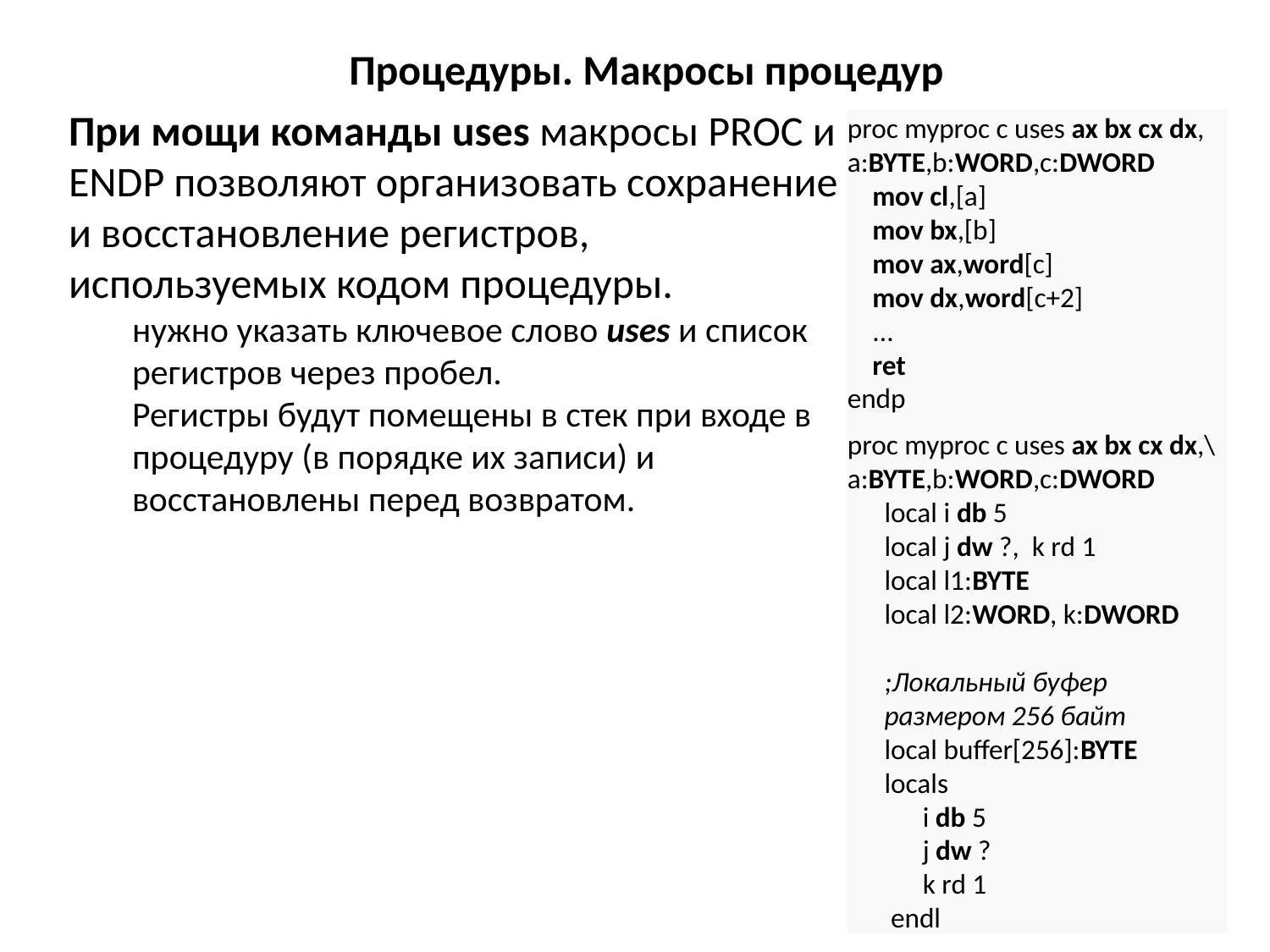

# Процедуры. Макросы процедур
proc myproc c uses ax bx cx dx,
a:BYTE,b:WORD,c:DWORD
mov cl,[a]
mov bx,[b]
mov ax,word[c]
mov dx,word[c+2]
...
ret
endp

proc myproc c uses ax bx cx dx,\ a:BYTE,b:WORD,c:DWORD
local i db 5
local j dw ?,  k rd 1
local l1:BYTE
local l2:WORD, k:DWORD

;Локальный буфер размером 256 байт
local buffer[256]:BYTE
locals
i db 5
j dw ?
k rd 1
 endl
При мощи команды uses макросы PROC и ENDP позволяют организовать сохранение и восстановление регистров, используемых кодом процедуры.
нужно указать ключевое слово uses и список регистров через пробел.
Регистры будут помещены в стек при входе в процедуру (в порядке их записи) и восстановлены перед возвратом.